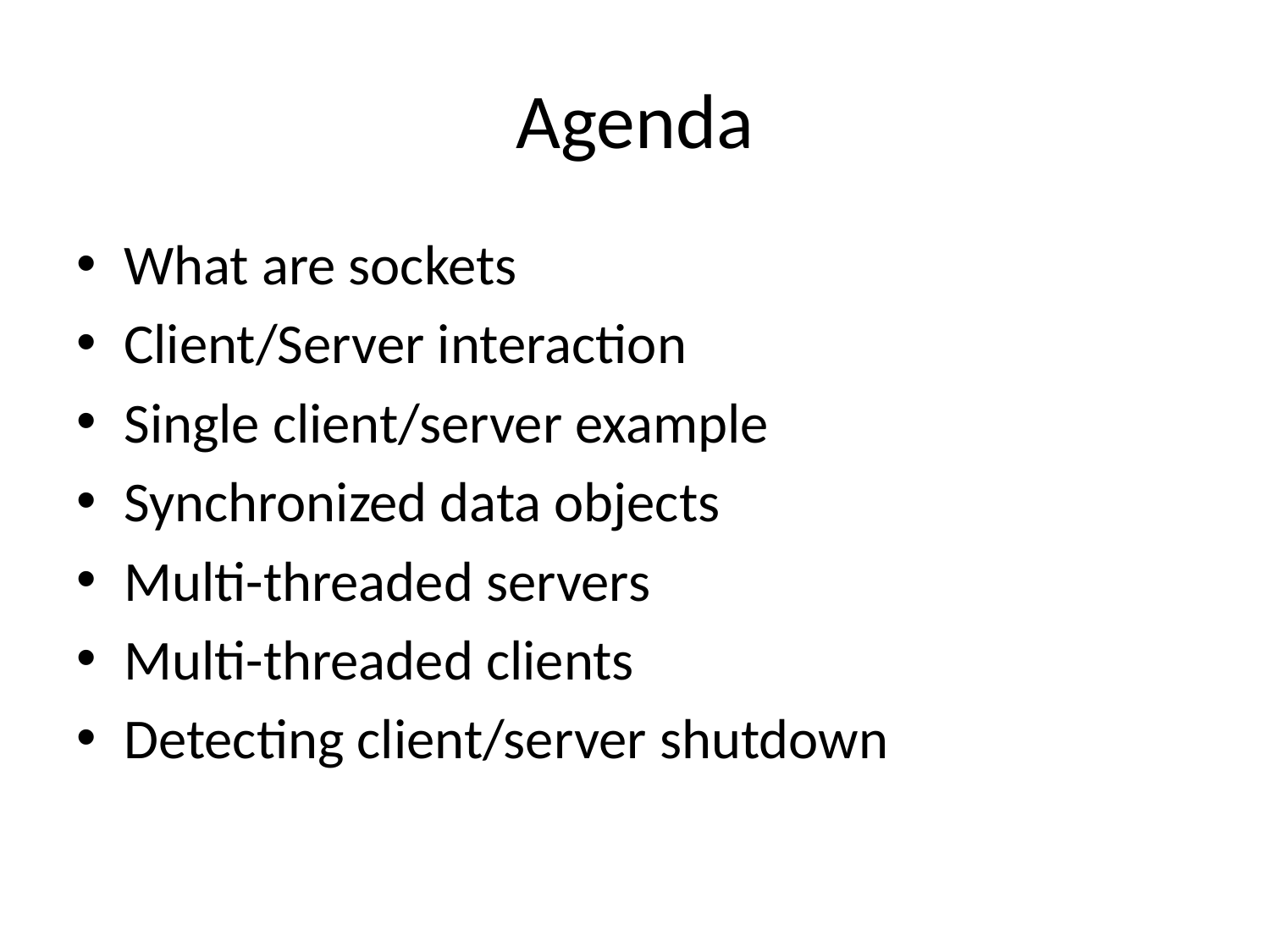

# Agenda
What are sockets
Client/Server interaction
Single client/server example
Synchronized data objects
Multi-threaded servers
Multi-threaded clients
Detecting client/server shutdown